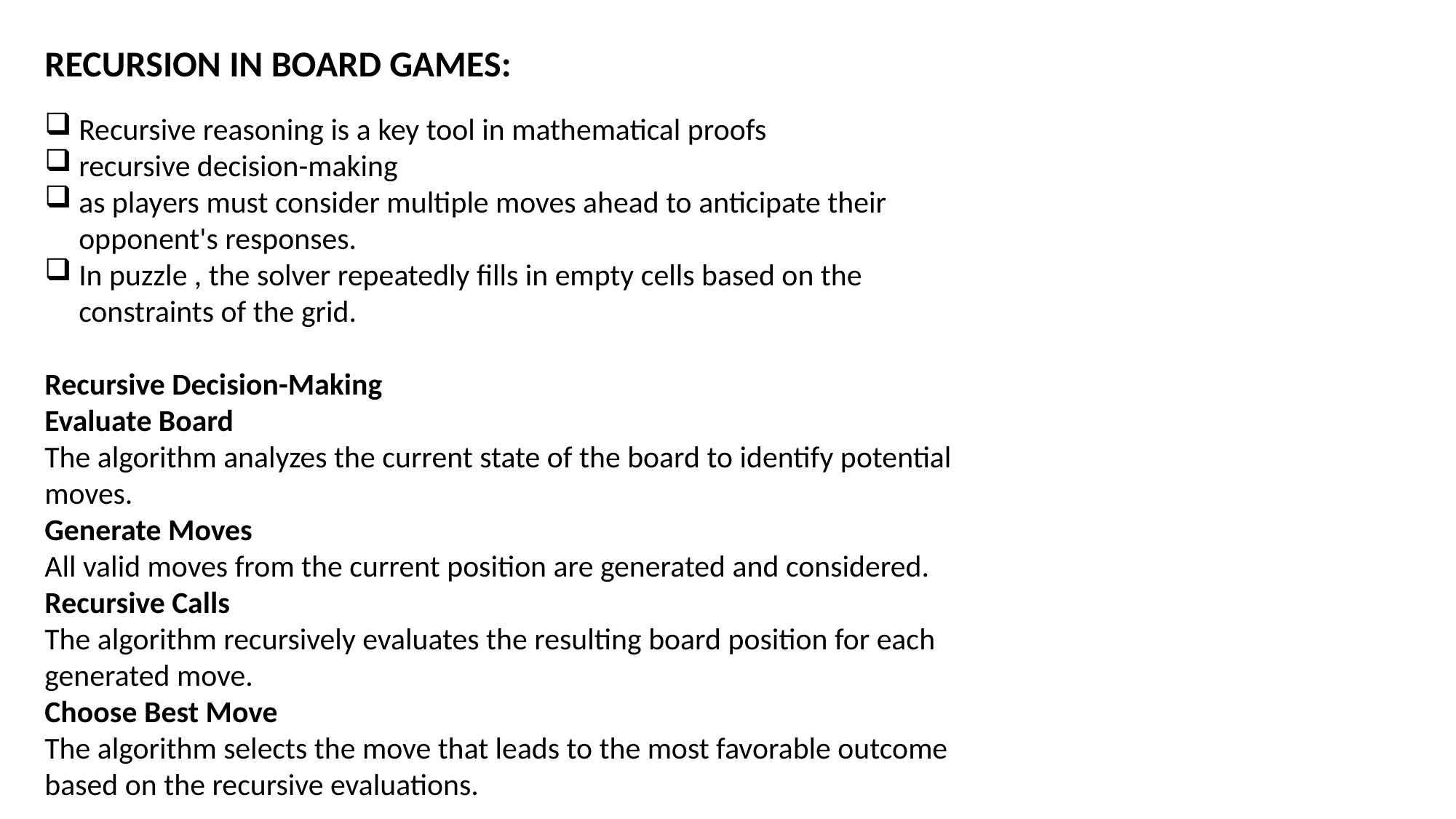

RECURSION IN BOARD GAMES:

Recursive reasoning is a key tool in mathematical proofs
recursive decision-making
as players must consider multiple moves ahead to anticipate their opponent's responses.
In puzzle , the solver repeatedly fills in empty cells based on the constraints of the grid.

Recursive Decision-Making
Evaluate Board
The algorithm analyzes the current state of the board to identify potential moves.
Generate Moves
All valid moves from the current position are generated and considered.
Recursive Calls
The algorithm recursively evaluates the resulting board position for each generated move.
Choose Best Move
The algorithm selects the move that leads to the most favorable outcome based on the recursive evaluations.